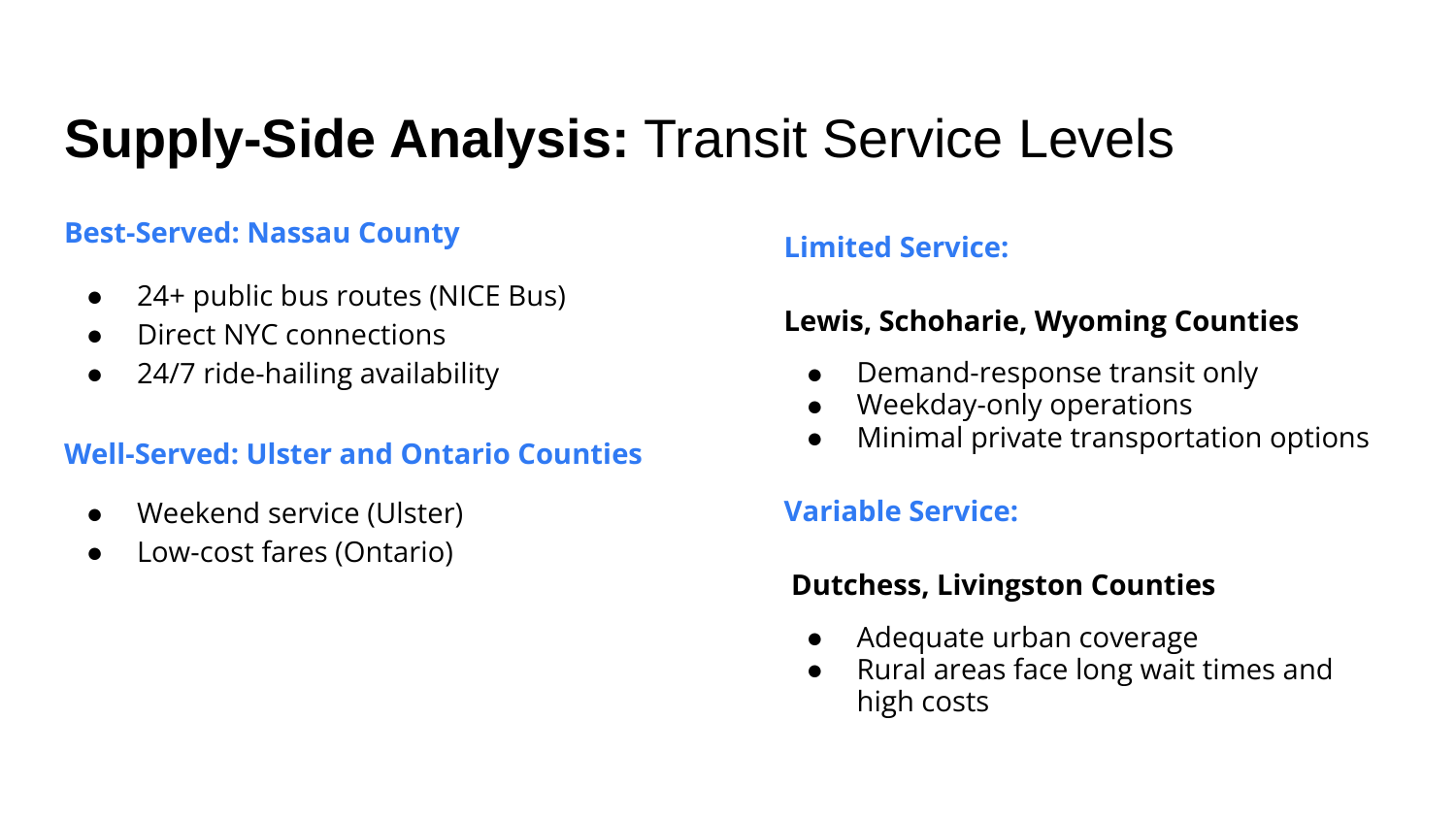

# Supply-Side Analysis: Transit Service Levels
Best-Served: Nassau County
24+ public bus routes (NICE Bus)
Direct NYC connections
24/7 ride-hailing availability
Well-Served: Ulster and Ontario Counties
Weekend service (Ulster)
Low-cost fares (Ontario)

Limited Service:
Lewis, Schoharie, Wyoming Counties
Demand-response transit only
Weekday-only operations
Minimal private transportation options
Variable Service:
 Dutchess, Livingston Counties
Adequate urban coverage
Rural areas face long wait times and high costs